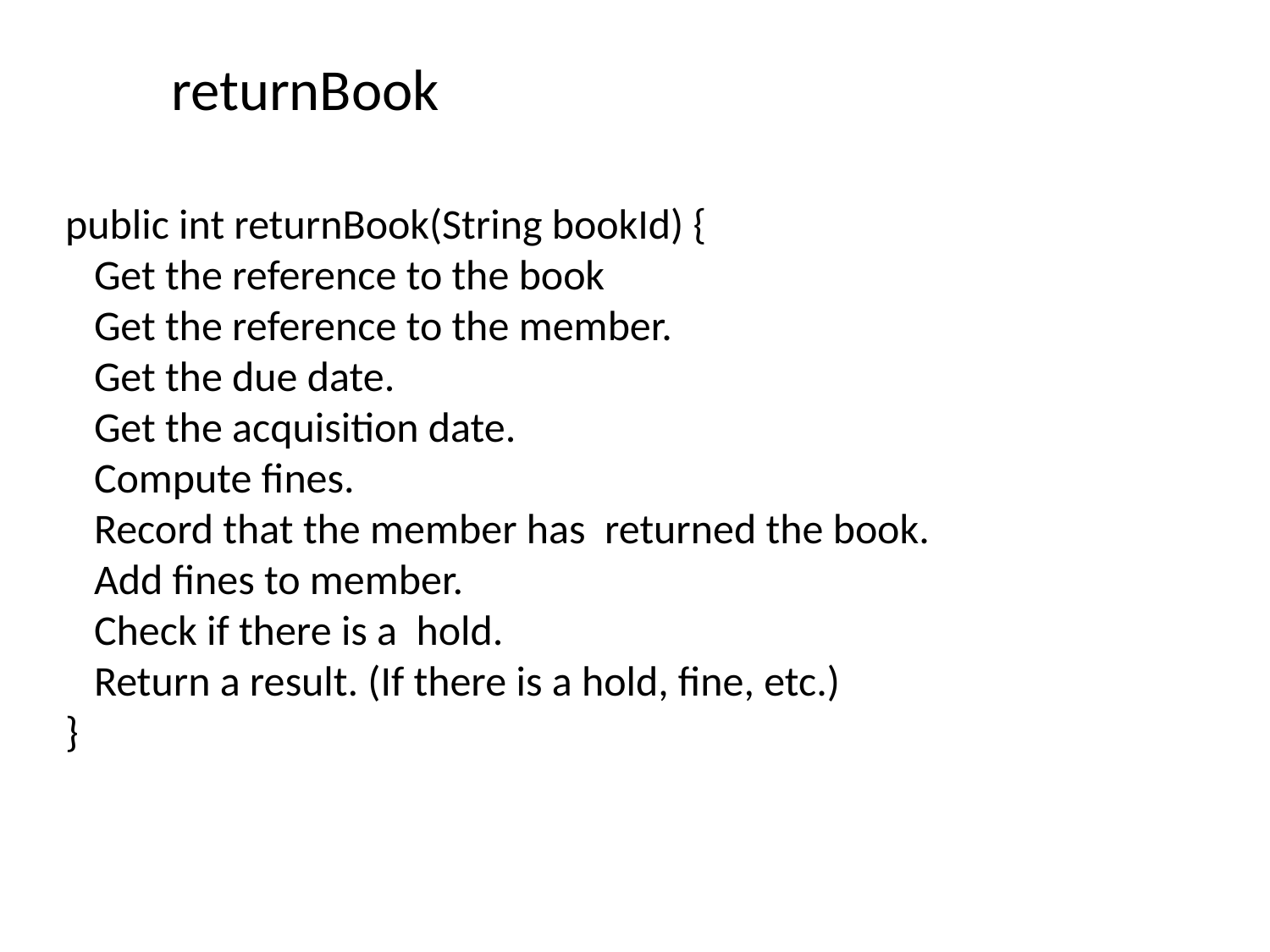

# returnBook

public int returnBook(String bookId) {
   Get the reference to the book
   Get the reference to the member.
   Get the due date.
   Get the acquisition date.
   Compute fines.
   Record that the member has  returned the book.
   Add fines to member.
   Check if there is a  hold.
   Return a result. (If there is a hold, fine, etc.)
}